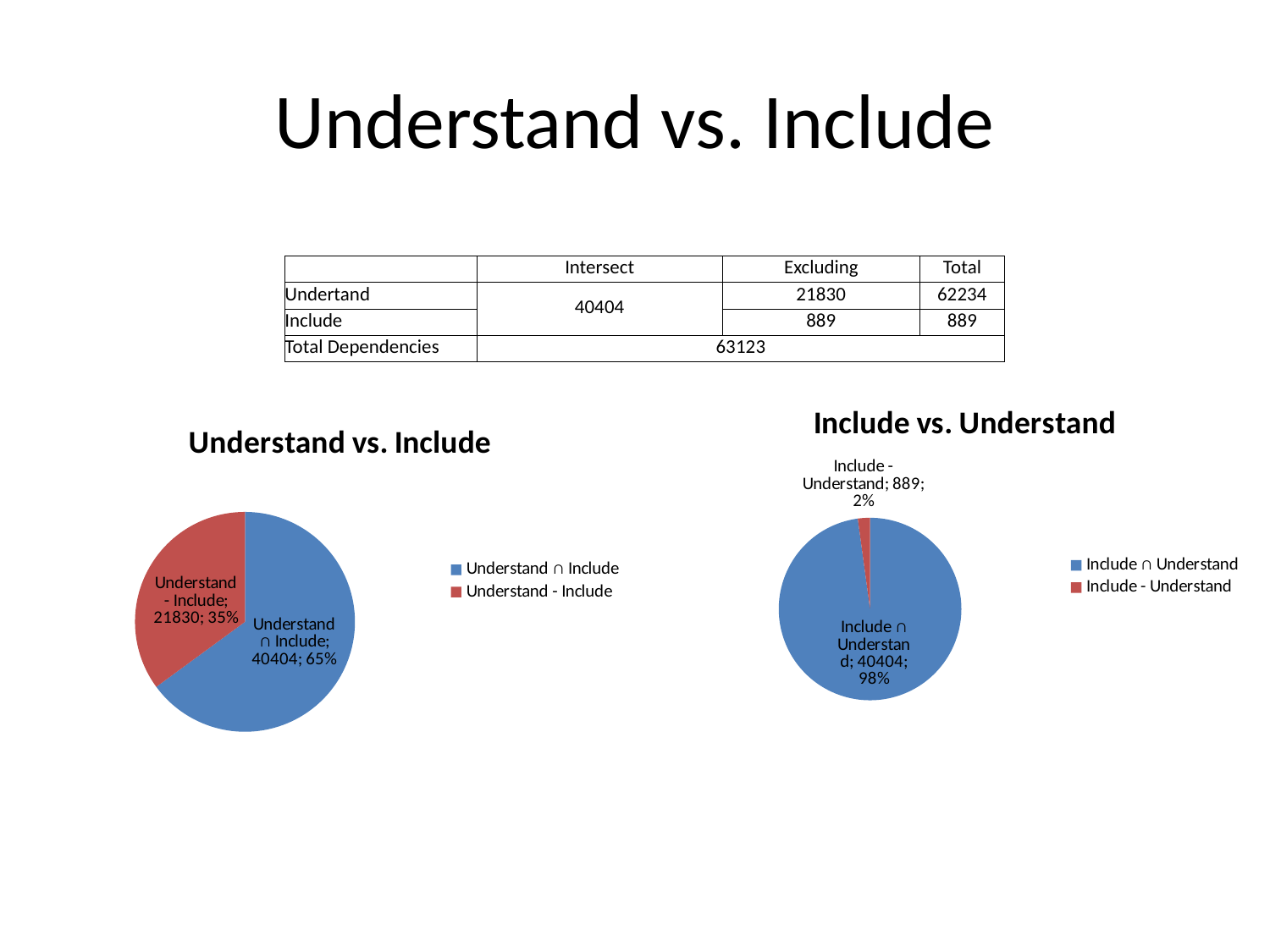

# Understand vs. Include
|  | Intersect | Excluding | Total |
| --- | --- | --- | --- |
| Undertand | 40404 | 21830 | 62234 |
| Include |  | 889 | 889 |
| Total Dependencies | 63123 |  |  |

### Chart: Include vs. Understand

| Category |  |
|---|---|
| Include ∩ Understand | 40404.0 |
| Include - Understand | 889.0 |

### Chart: Understand vs. Include

| Category |  |
|---|---|
| Understand ∩ Include | 40404.0 |
| Understand - Include | 21830.0 |